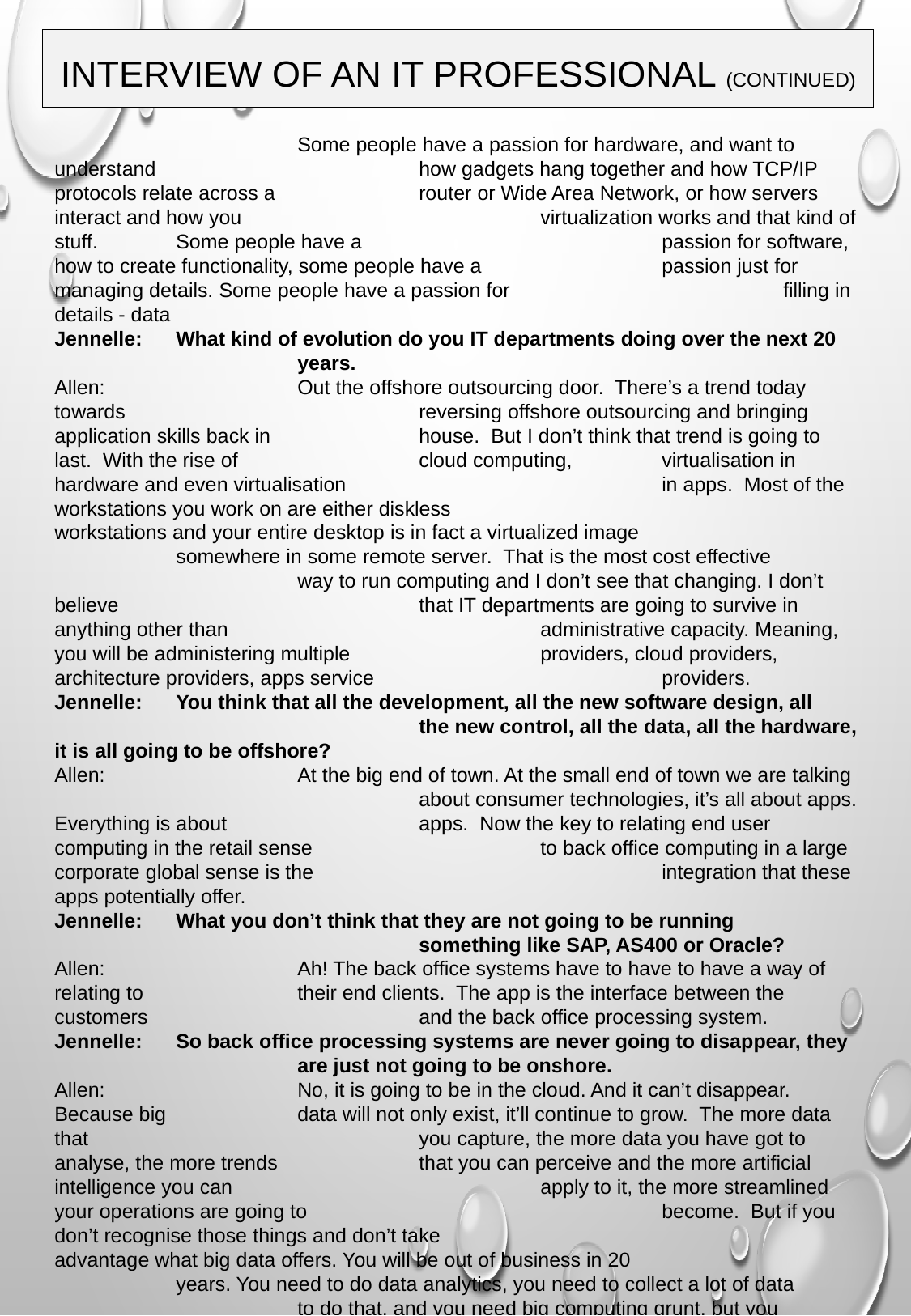

Interview of an it professional (Continued)
		Some people have a passion for hardware, and want to understand 			how gadgets hang together and how TCP/IP protocols relate across a 		router or Wide Area Network, or how servers interact and how you 			virtualization works and that kind of stuff. 	Some people have a 			passion for software, how to create functionality, some people have a 		passion just for managing details. Some people have a passion for 			filling in details - data
Jennelle:	What kind of evolution do you IT departments doing over the next 20 		years.
Allen:		Out the offshore outsourcing door.  There’s a trend today towards 			reversing offshore outsourcing and bringing application skills back in 		house.  But I don’t think that trend is going to last.  With the rise of 		cloud computing, 	virtualisation in hardware and even virtualisation 			in apps.  Most of the workstations you work on are either diskless 			workstations and your entire desktop is in fact a virtualized image 			somewhere in some remote server.  That is the most cost effective 			way to run computing and I don’t see that changing. I don’t believe 			that IT departments are going to survive in anything other than 			administrative capacity. Meaning, you will be administering multiple 		providers, cloud providers, architecture providers, apps service 			providers.
Jennelle:	You think that all the development, all the new software design, all 			the new control, all the data, all the hardware, it is all going to be offshore?
Allen:		At the big end of town. At the small end of town we are talking 			about consumer technologies, it’s all about apps. Everything is about 		apps.  Now the key to relating end user computing in the retail sense 		to back office computing in a large corporate global sense is the 			integration that these apps potentially offer.
Jennelle:	What you don’t think that they are not going to be running 				something like SAP, AS400 or Oracle?
Allen:		Ah! The back office systems have to have to have a way of relating to 		their end clients.  The app is the interface between the customers 			and the back office processing system.
Jennelle:	So back office processing systems are never going to disappear, they 		are just not going to be onshore.
Allen:		No, it is going to be in the cloud. And it can’t disappear. Because big 		data will not only exist, it’ll continue to grow.  The more data that 			you capture, the more data you have got to analyse, the more trends 		that you can perceive and the more artificial intelligence you can 			apply to it, the more streamlined your operations are going to 			become.  But if you don’t recognise those things and don’t take 			advantage what big data offers. You will be out of business in 20 			years. You need to do data analytics, you need to collect a lot of data 		to do that, and you need big computing grunt, but you 	can’t afford 			to run it yourself.  So you are going to have to buy cloud computing 		service providers to run it for you.  It is just not cost effective to run 		your own IT department any more.